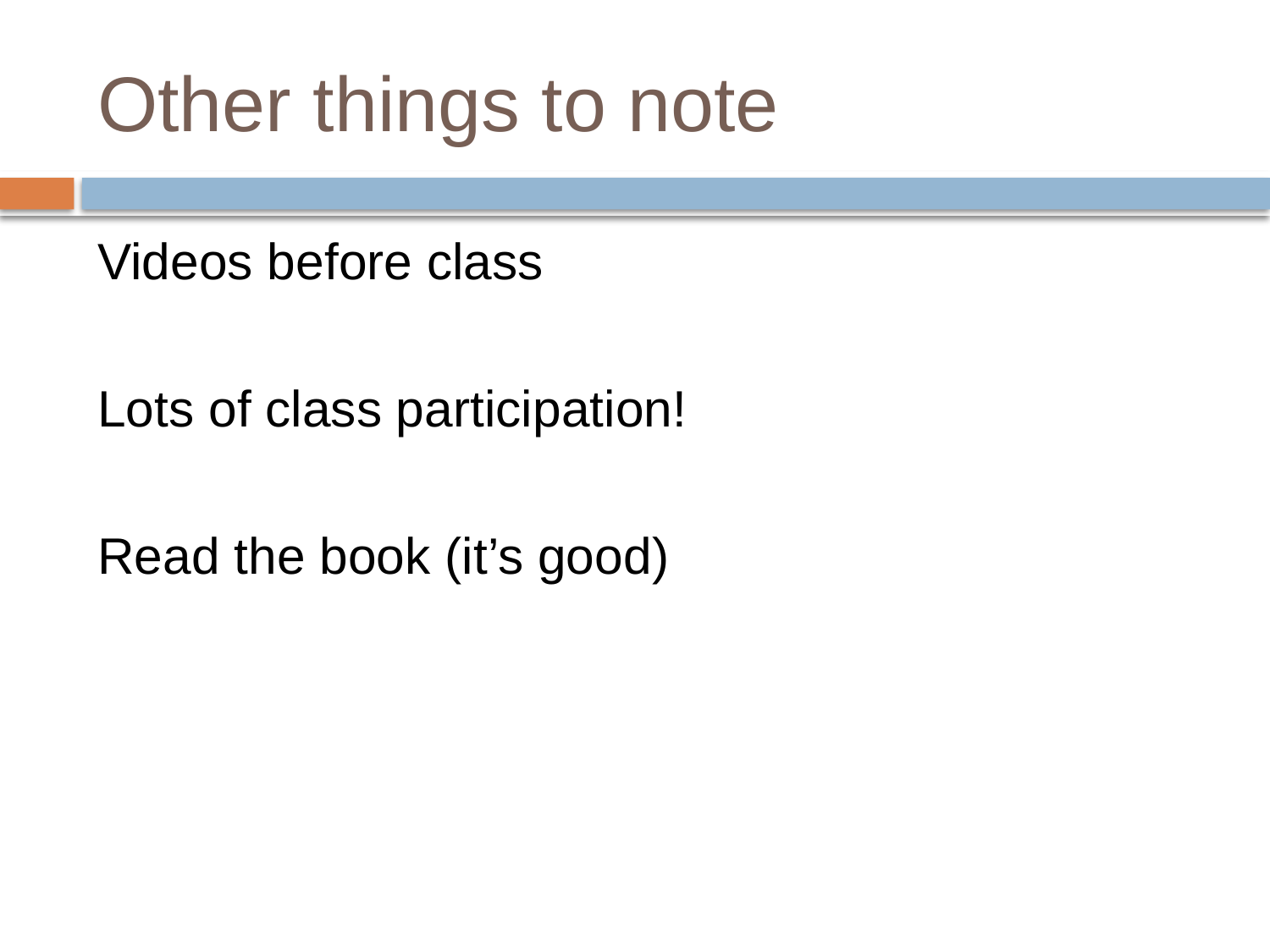

# Other things to note
Videos before class

Lots of class participation!

Read the book (it’s good)